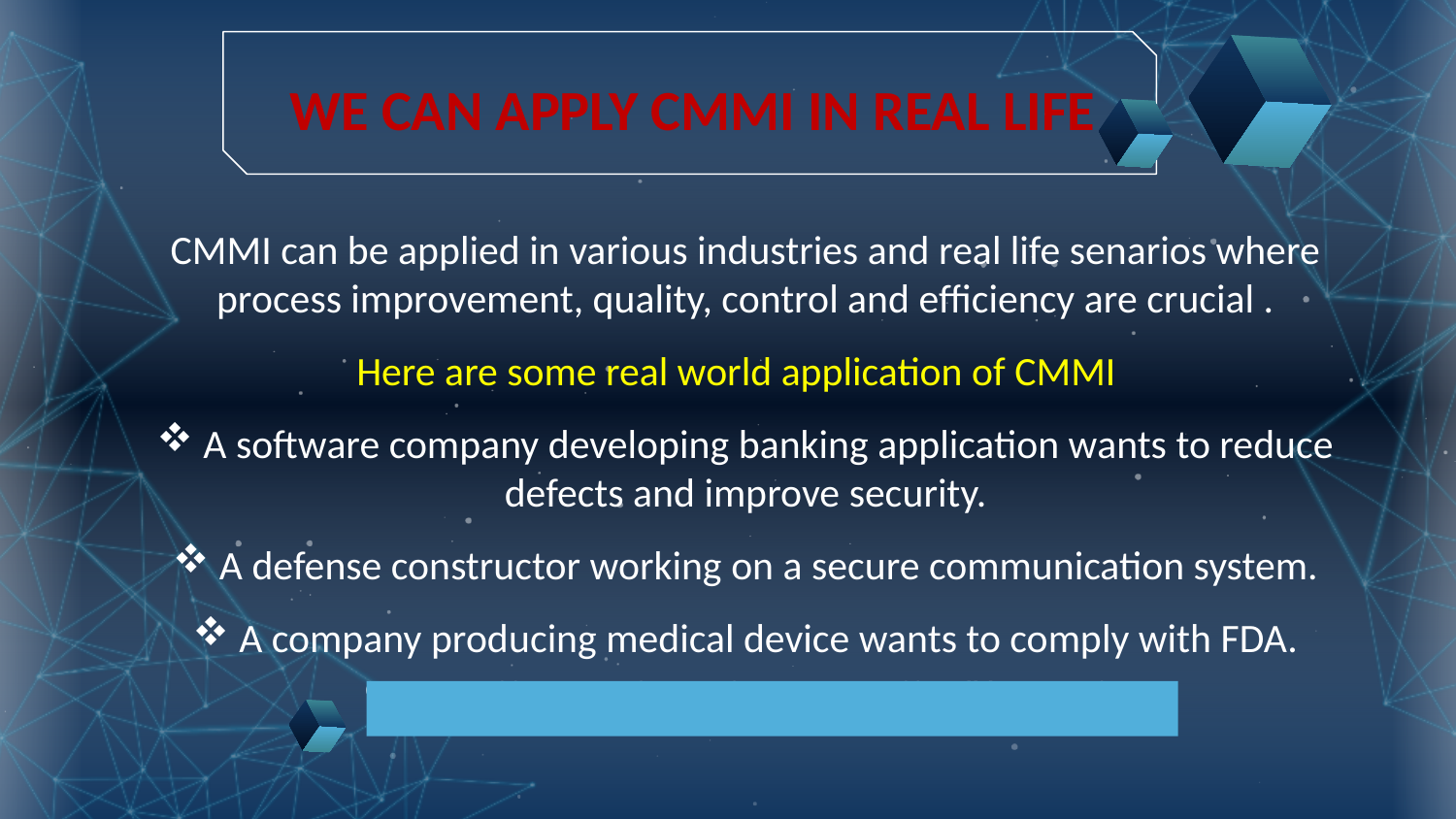

# WE CAN APPLY CMMI IN REAL LIFE

CMMI can be applied in various industries and real life senarios where process improvement, quality, control and efficiency are crucial .
Here are some real world application of CMMI
 A software company developing banking application wants to reduce defects and improve security.
 A defense constructor working on a secure communication system.
 A company producing medical device wants to comply with FDA.